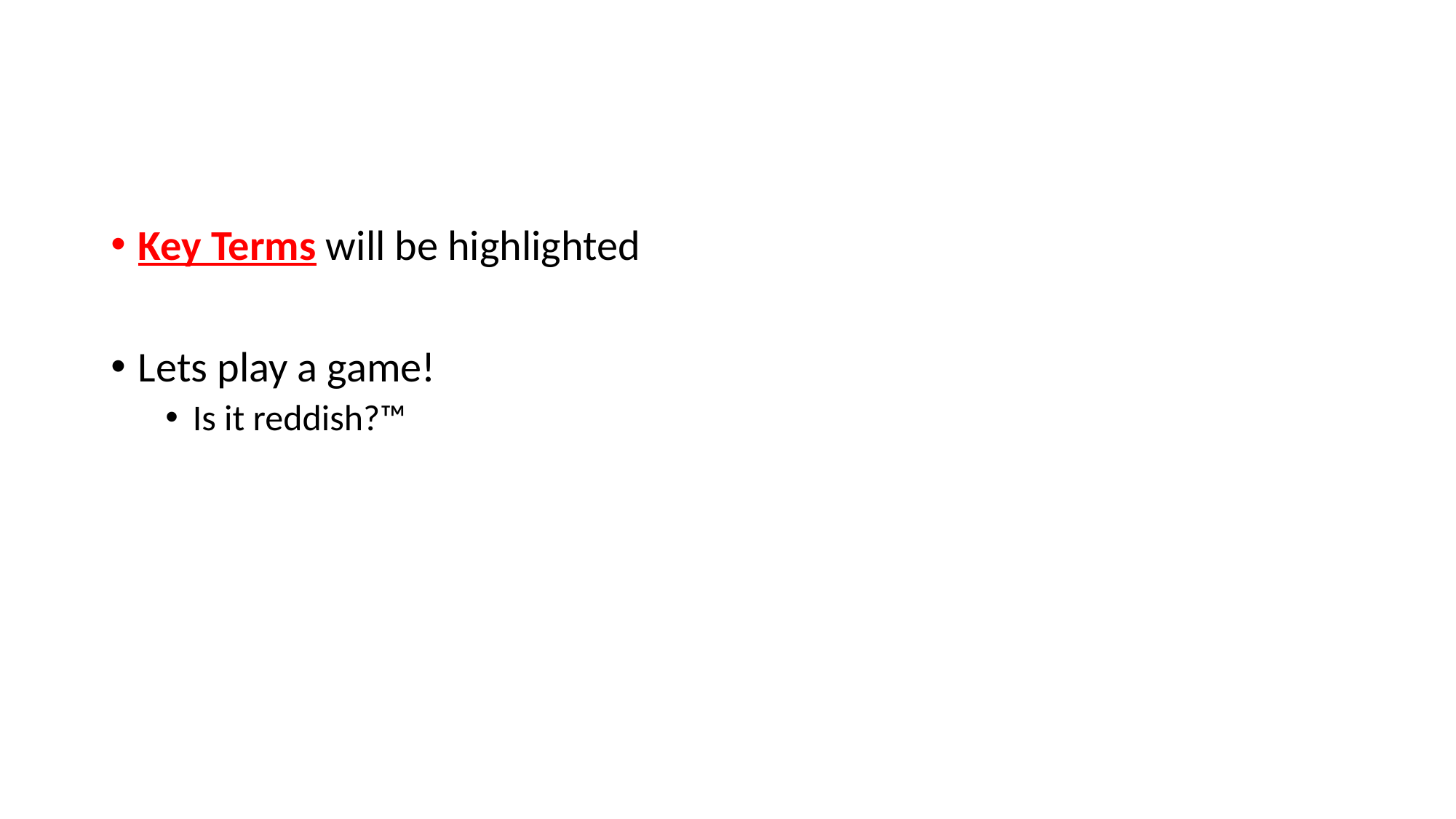

Key Terms will be highlighted

Lets play a game!
Is it reddish?™